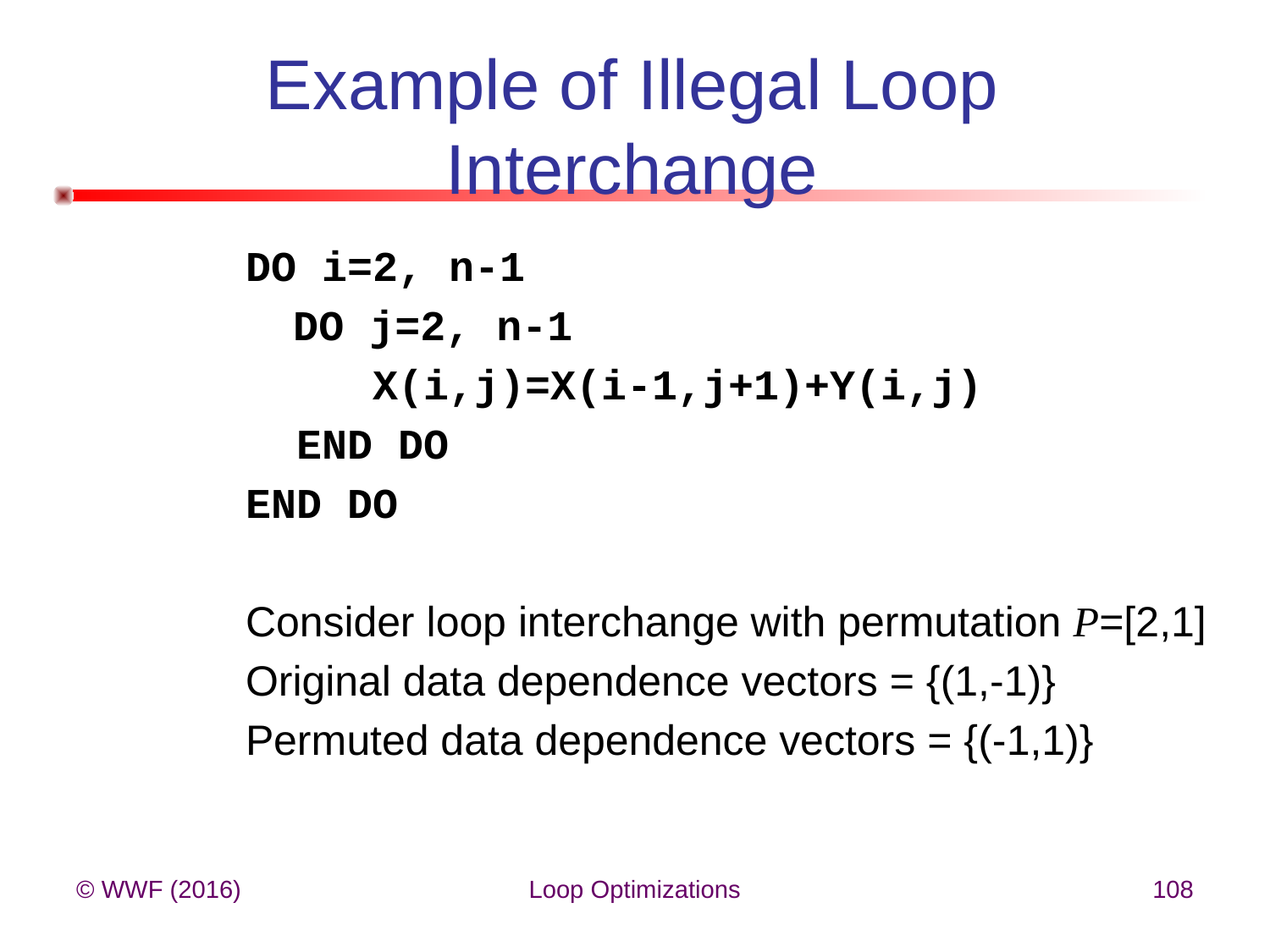

# Example of Illegal Loop Interchange
DO i=2, n-1
	DO j=2, n-1
     X(i,j)=X(i-1,j+1)+Y(i,j)
  END DO
END DO

Consider loop interchange with permutation P=[2,1]
Original data dependence vectors = {(1,-1)}
Permuted data dependence vectors = {(-1,1)}
© WWF (2016)
Loop Optimizations
108